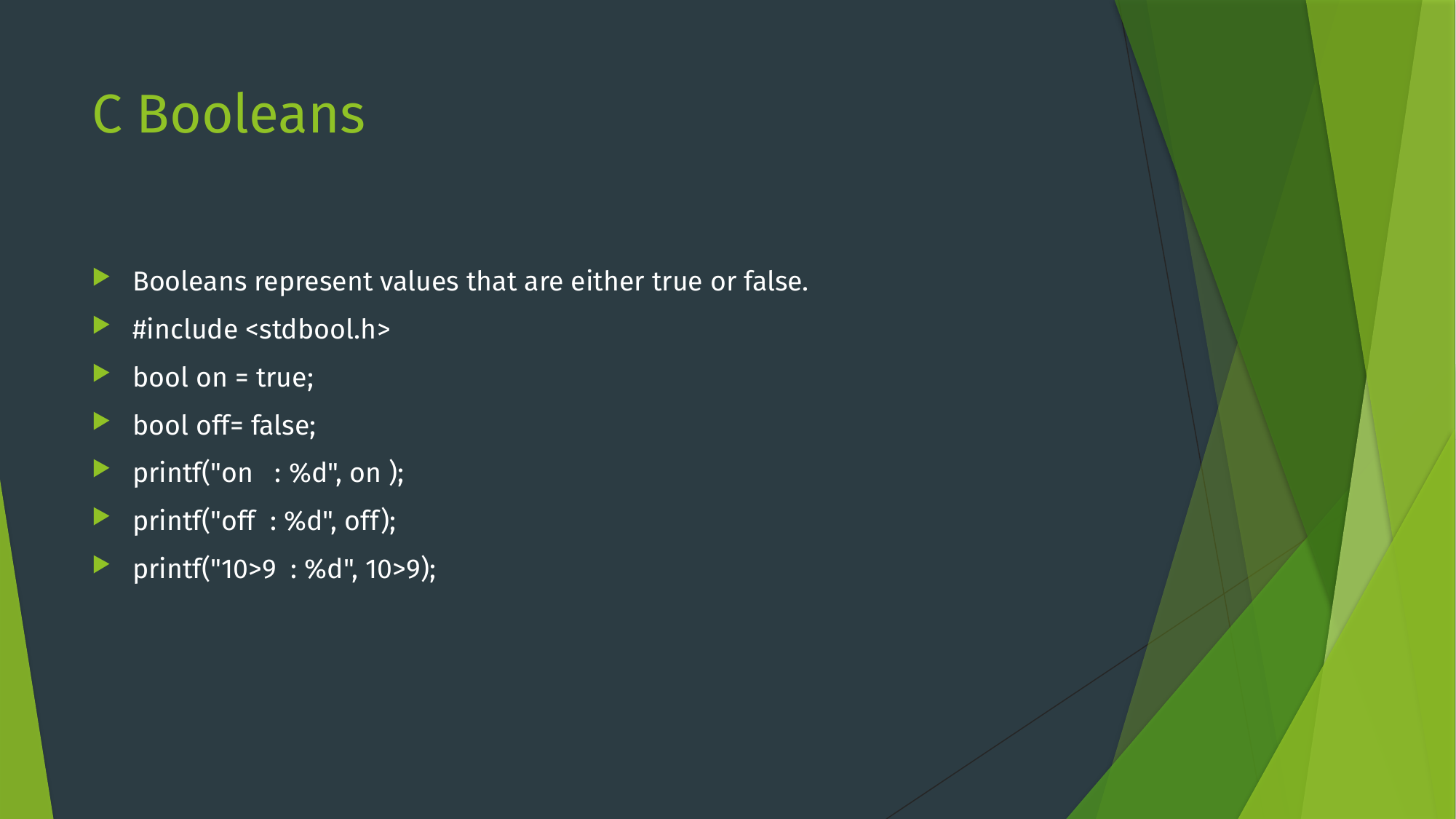

# C Booleans
Booleans represent values that are either true or false.
#include <stdbool.h>
bool on = true;
bool off= false;
printf("on   : %d", on );
printf("off  : %d", off);
printf("10>9  : %d", 10>9);